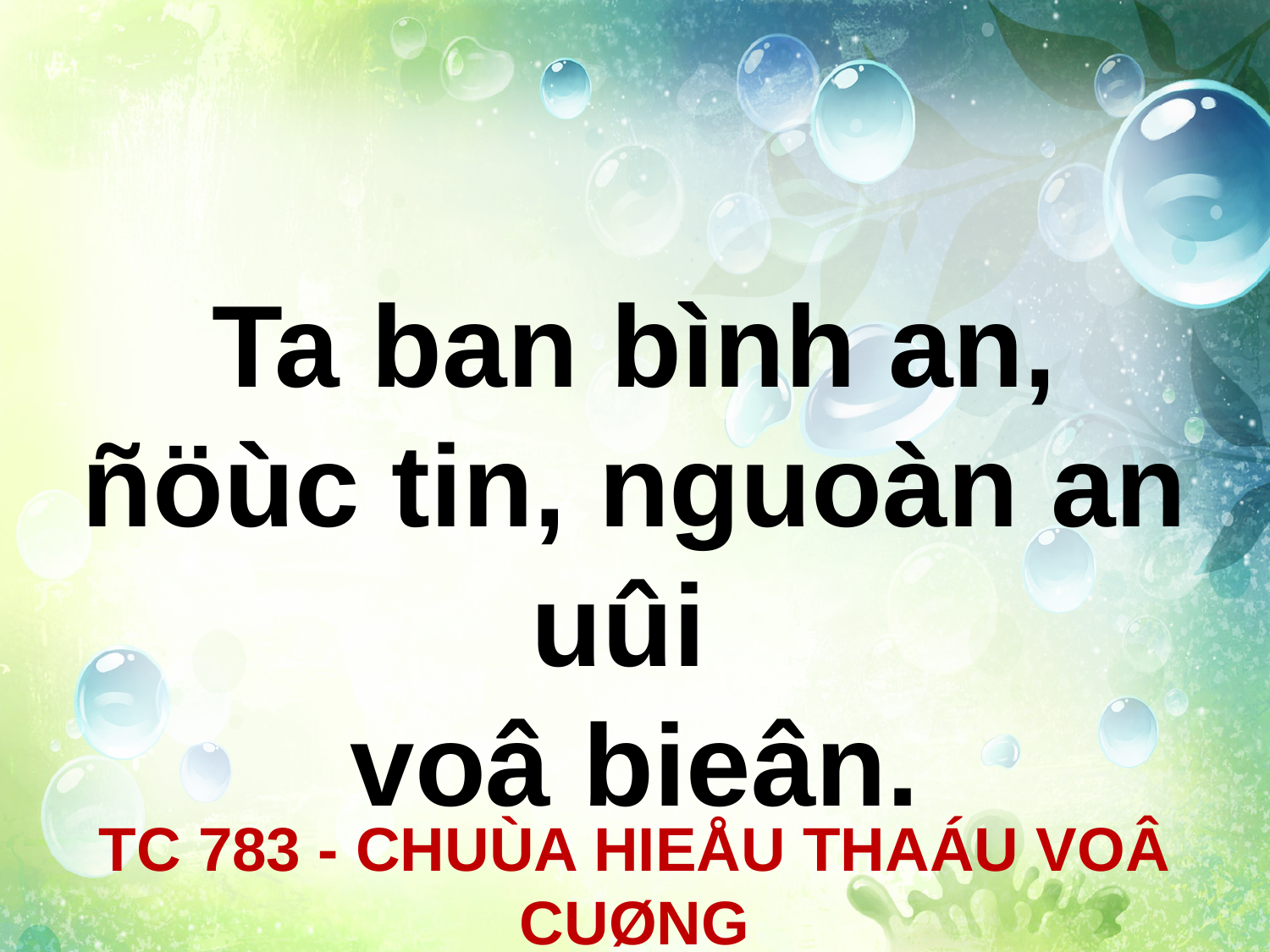

Ta ban bình an,
ñöùc tin, nguoàn an uûi
voâ bieân.
TC 783 - CHUÙA HIEÅU THAÁU VOÂ CUØNG